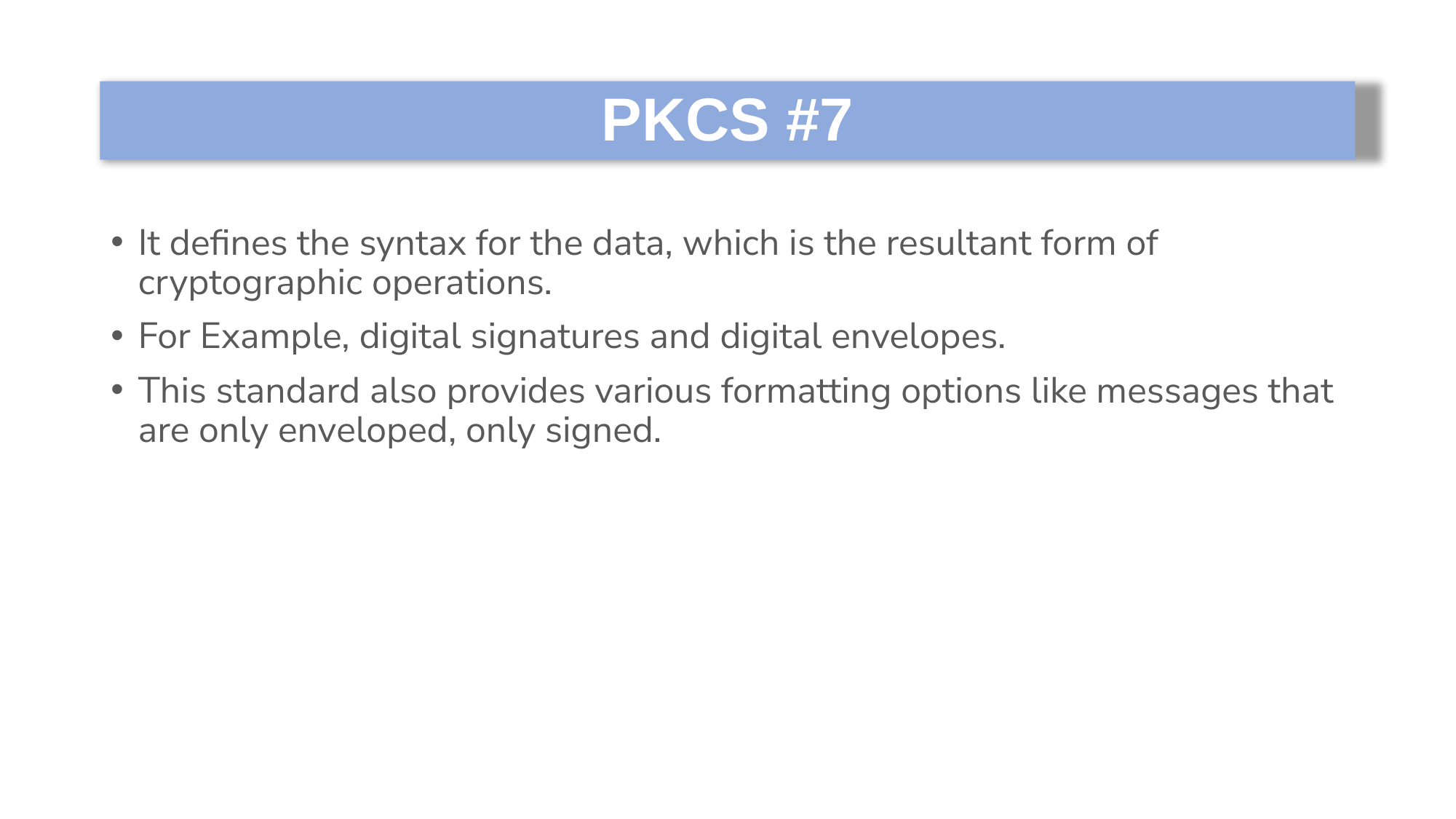

# PKCS #7
It defines the syntax for the data, which is the resultant form of cryptographic operations.
For Example, digital signatures and digital envelopes.
This standard also provides various formatting options like messages that are only enveloped, only signed.